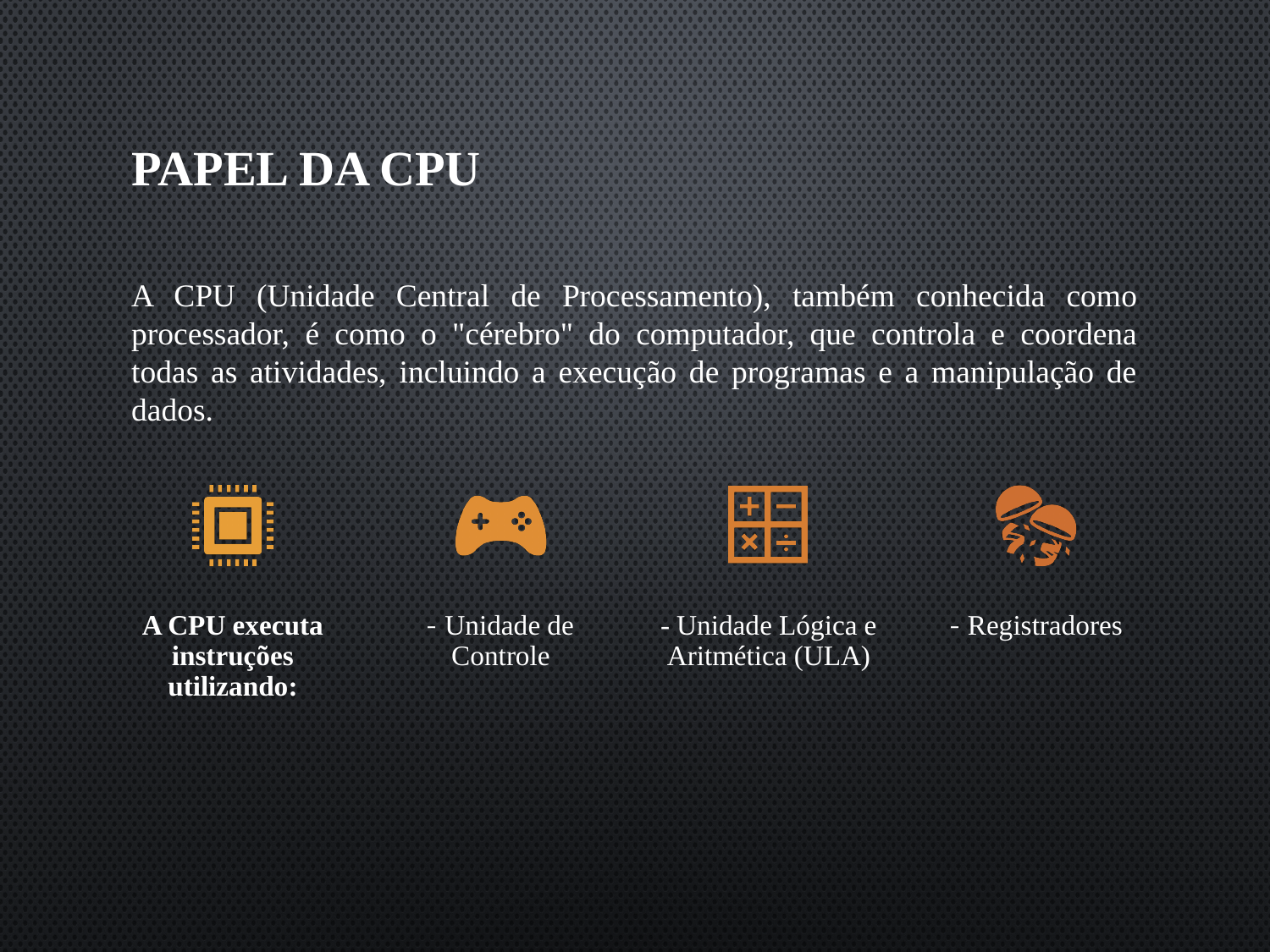

# Papel da CPU
A CPU (Unidade Central de Processamento), também conhecida como processador, é como o "cérebro" do computador, que controla e coordena todas as atividades, incluindo a execução de programas e a manipulação de dados.
A CPU executa instruções utilizando:
- Unidade de Controle
- Unidade Lógica e Aritmética (ULA)
- Registradores